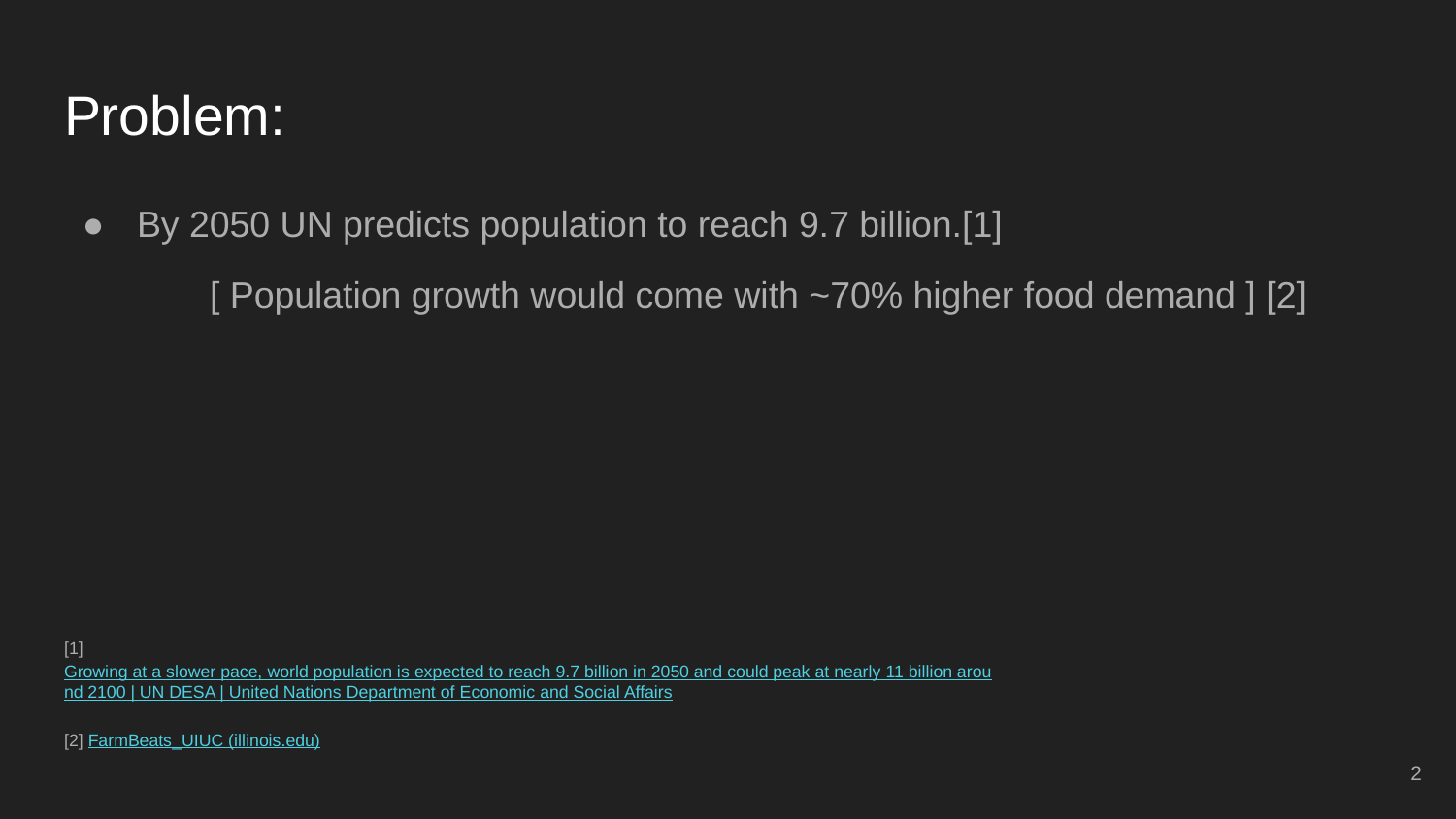

# Problem:
By 2050 UN predicts population to reach 9.7 billion.[1]
[ Population growth would come with ~70% higher food demand ] [2]
[1] Growing at a slower pace, world population is expected to reach 9.7 billion in 2050 and could peak at nearly 11 billion around 2100 | UN DESA | United Nations Department of Economic and Social Affairs
[2] FarmBeats_UIUC (illinois.edu)
2